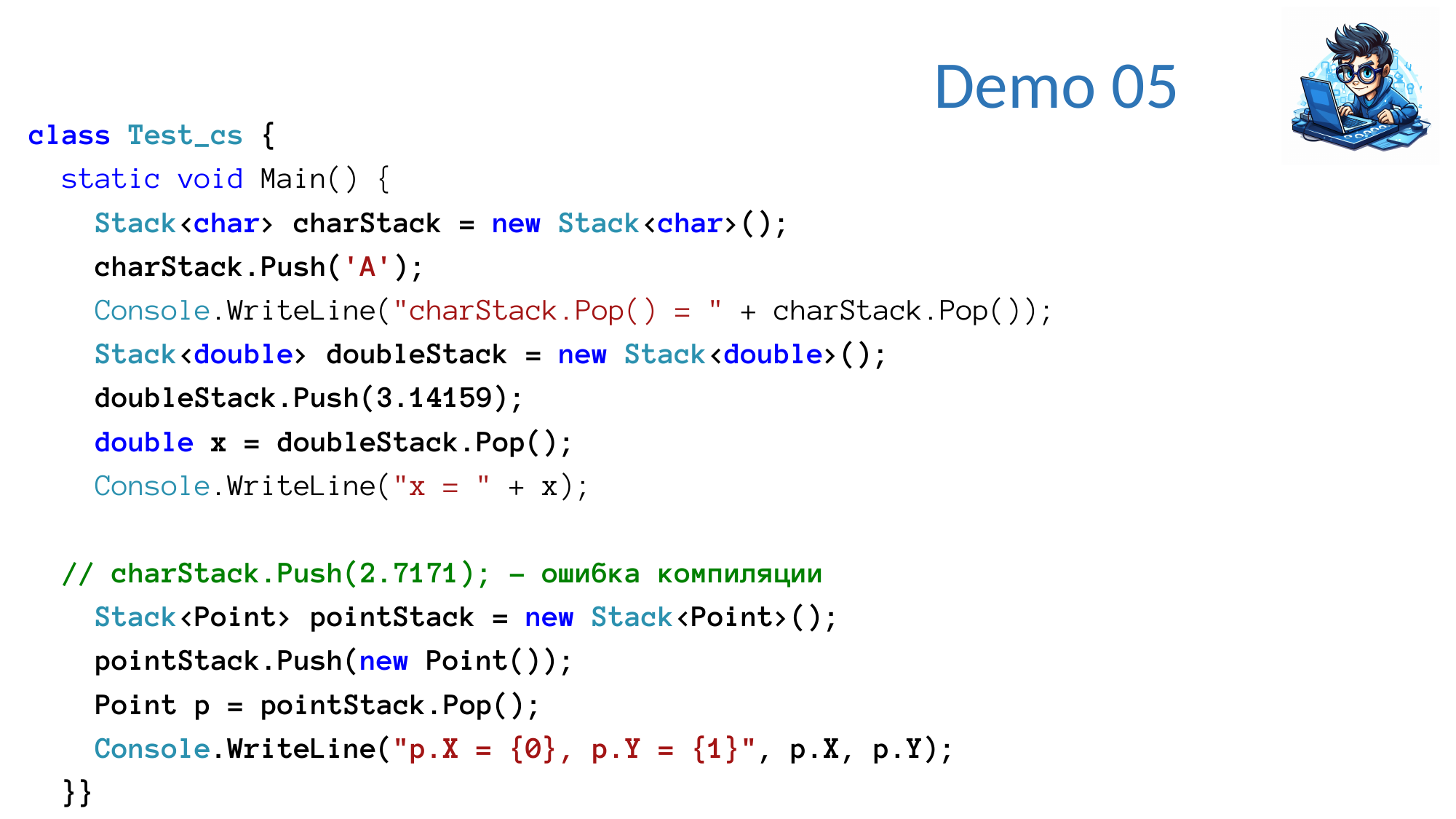

# Demo 05
class Test_cs {
  static void Main() {
    Stack<char> charStack = new Stack<char>();
    charStack.Push('A');
    Console.WriteLine("charStack.Pop() = " + charStack.Pop());
    Stack<double> doubleStack = new Stack<double>();
    doubleStack.Push(3.14159);
    double x = doubleStack.Pop();
    Console.WriteLine("x = " + x);

  // charStack.Push(2.7171); - ошибка компиляции
    Stack<Point> pointStack = new Stack<Point>();
    pointStack.Push(new Point());
    Point p = pointStack.Pop();
    Console.WriteLine("p.X = {0}, p.Y = {1}", p.X, p.Y);
  }}